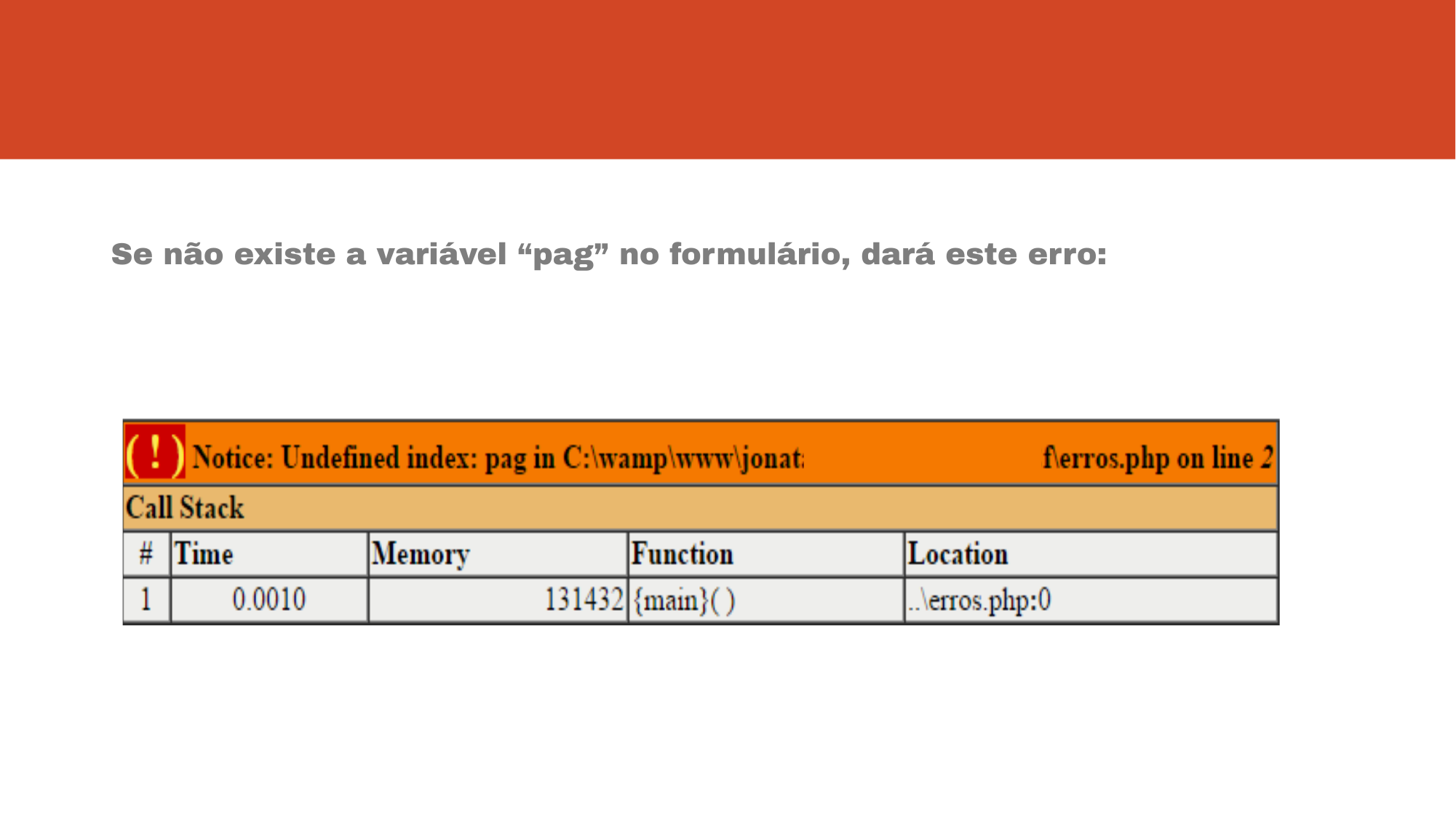

# Se não existe a variável “pag” no formulário, dará este erro: